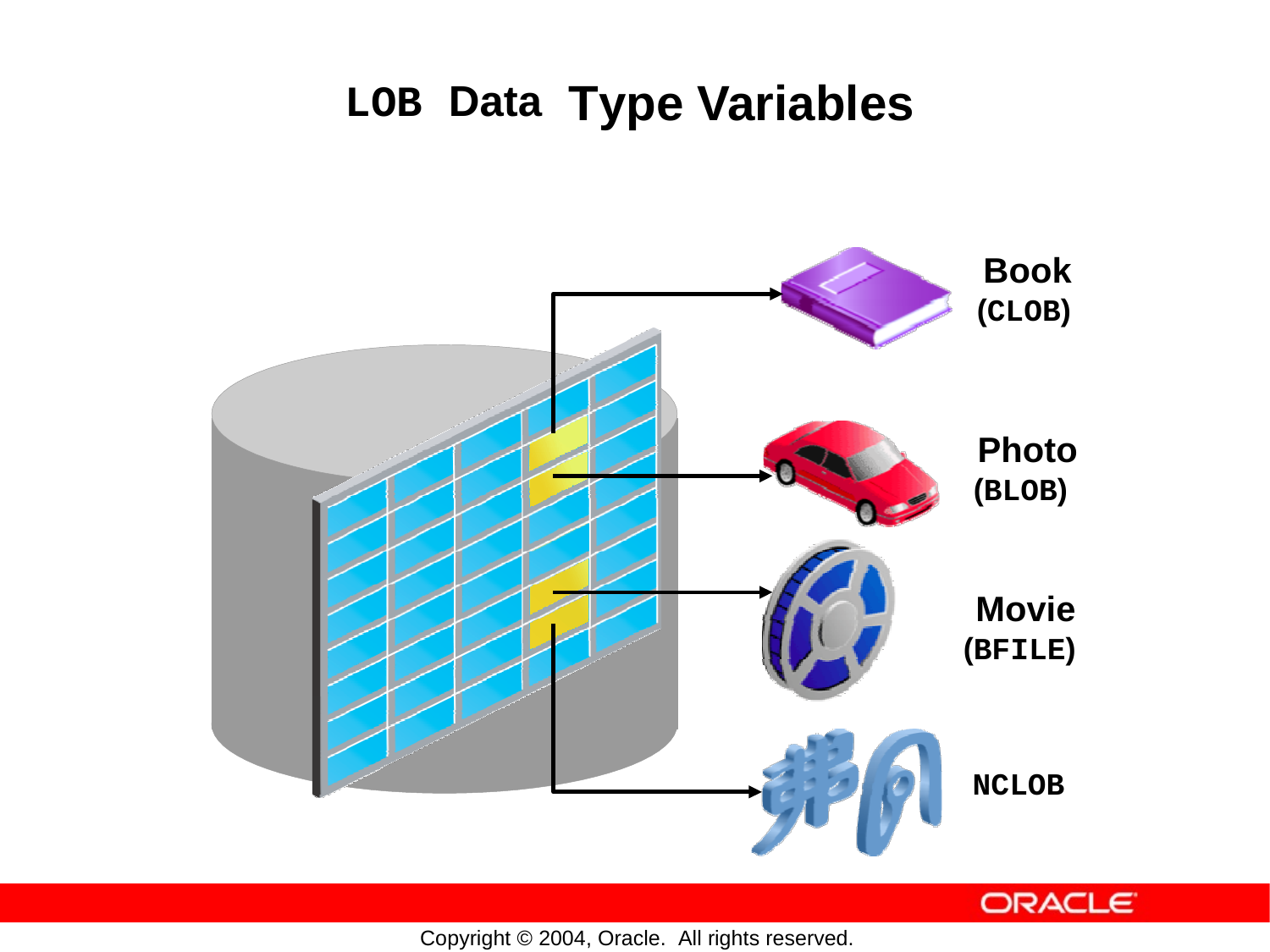

LOB Data
Type
Variables

Book
(CLOB)

Photo
(BLOB)

Movie
(BFILE)

NCLOB

Copyright © 2004, Oracle.  All rights reserved.